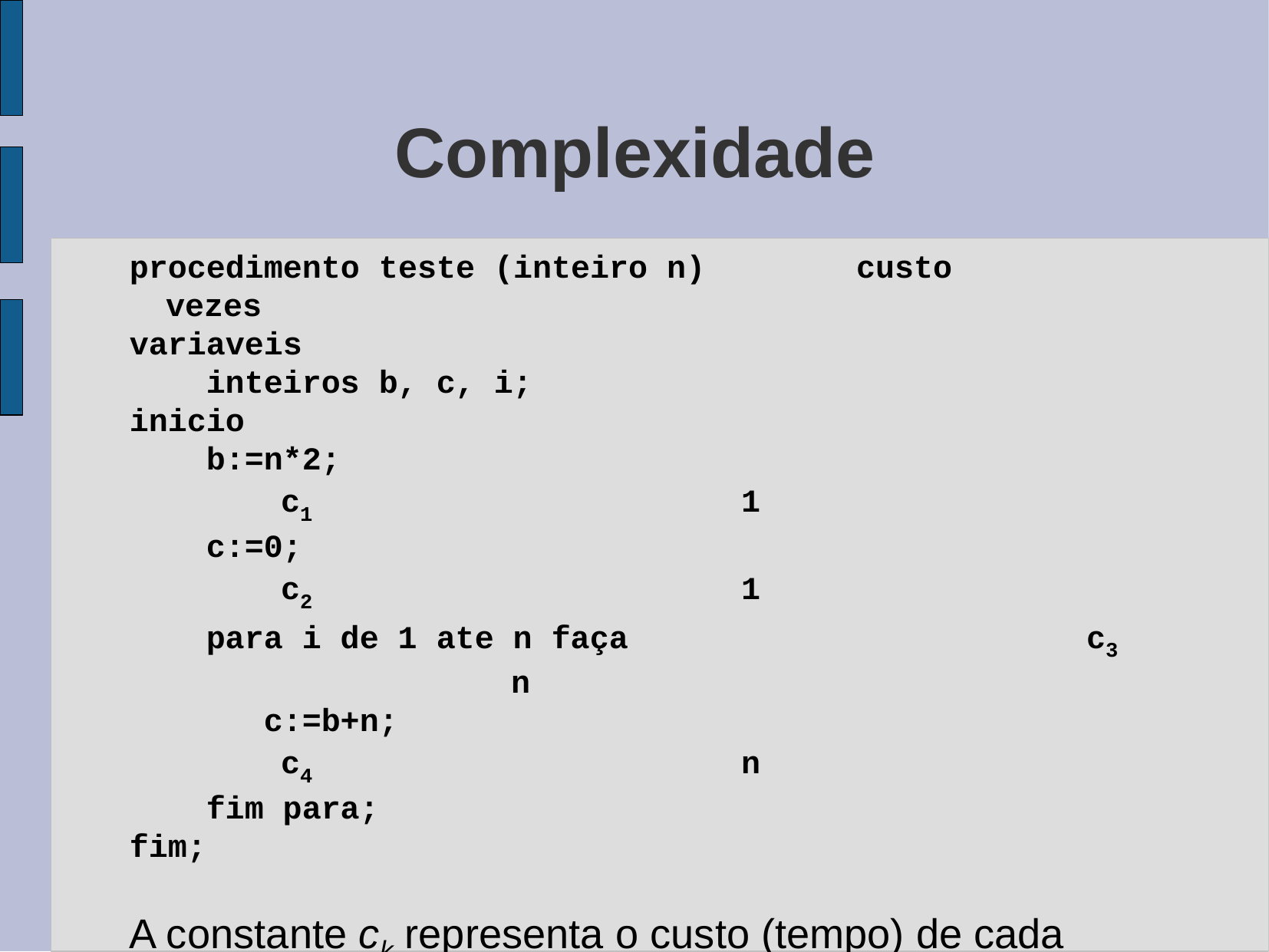

Complexidade
procedimento teste (inteiro n)		custo			vezes
variaveis
    inteiros b, c, i;
inicio
    b:=n*2;									c1				1
    c:=0;									c2				1
    para i de 1 ate n faça				c3				n
       c:=b+n;								c4				n
    fim para;
fim;

A constante ck representa o custo (tempo) de cada instrução.